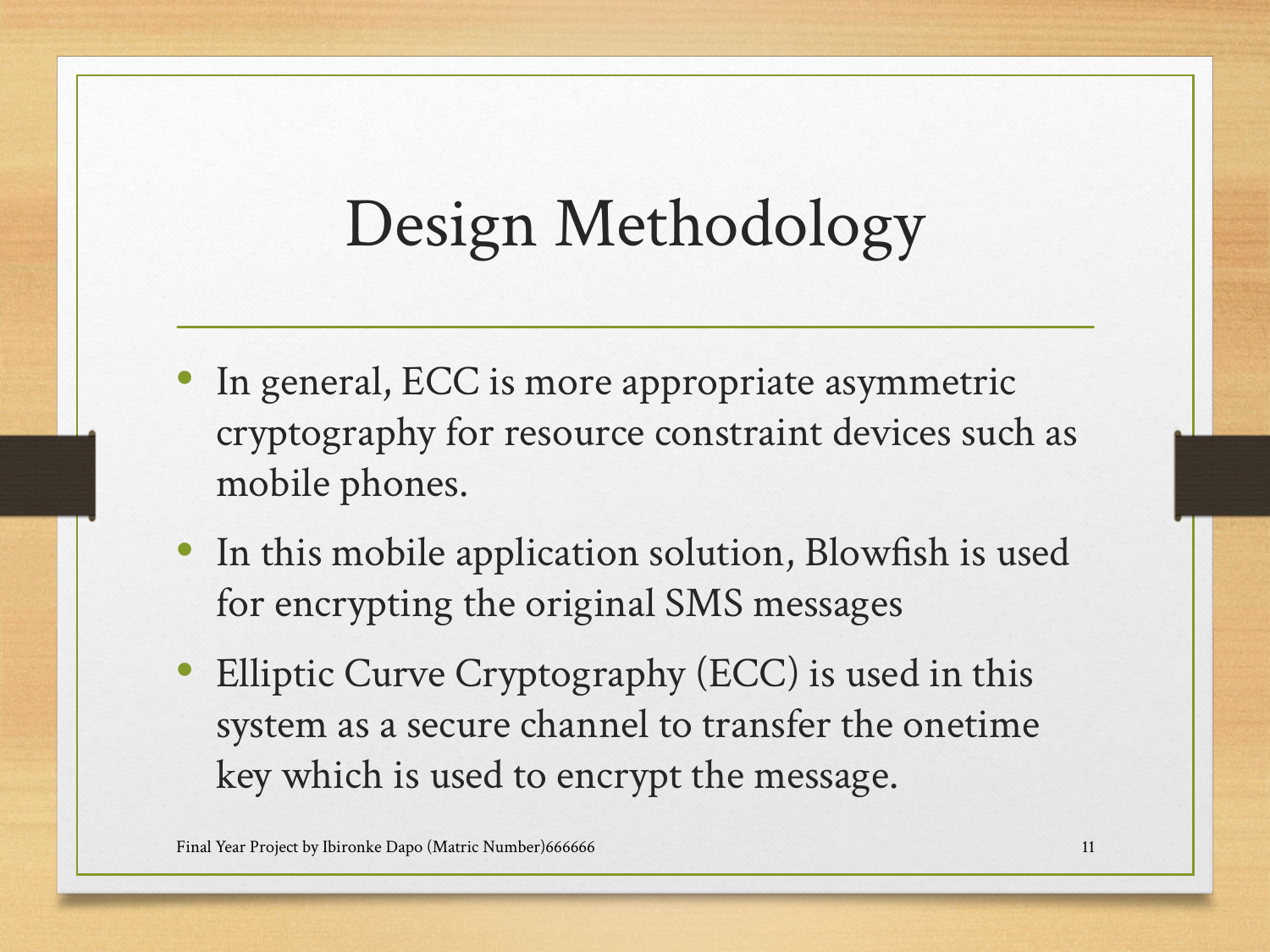

# Design Methodology
In general, ECC is more appropriate asymmetric cryptography for resource constraint devices such as mobile phones.
In this mobile application solution, Blowfish is used for encrypting the original SMS messages
Elliptic Curve Cryptography (ECC) is used in this system as a secure channel to transfer the onetime key which is used to encrypt the message.
Final Year Project by Ibironke Dapo (Matric Number)666666
11